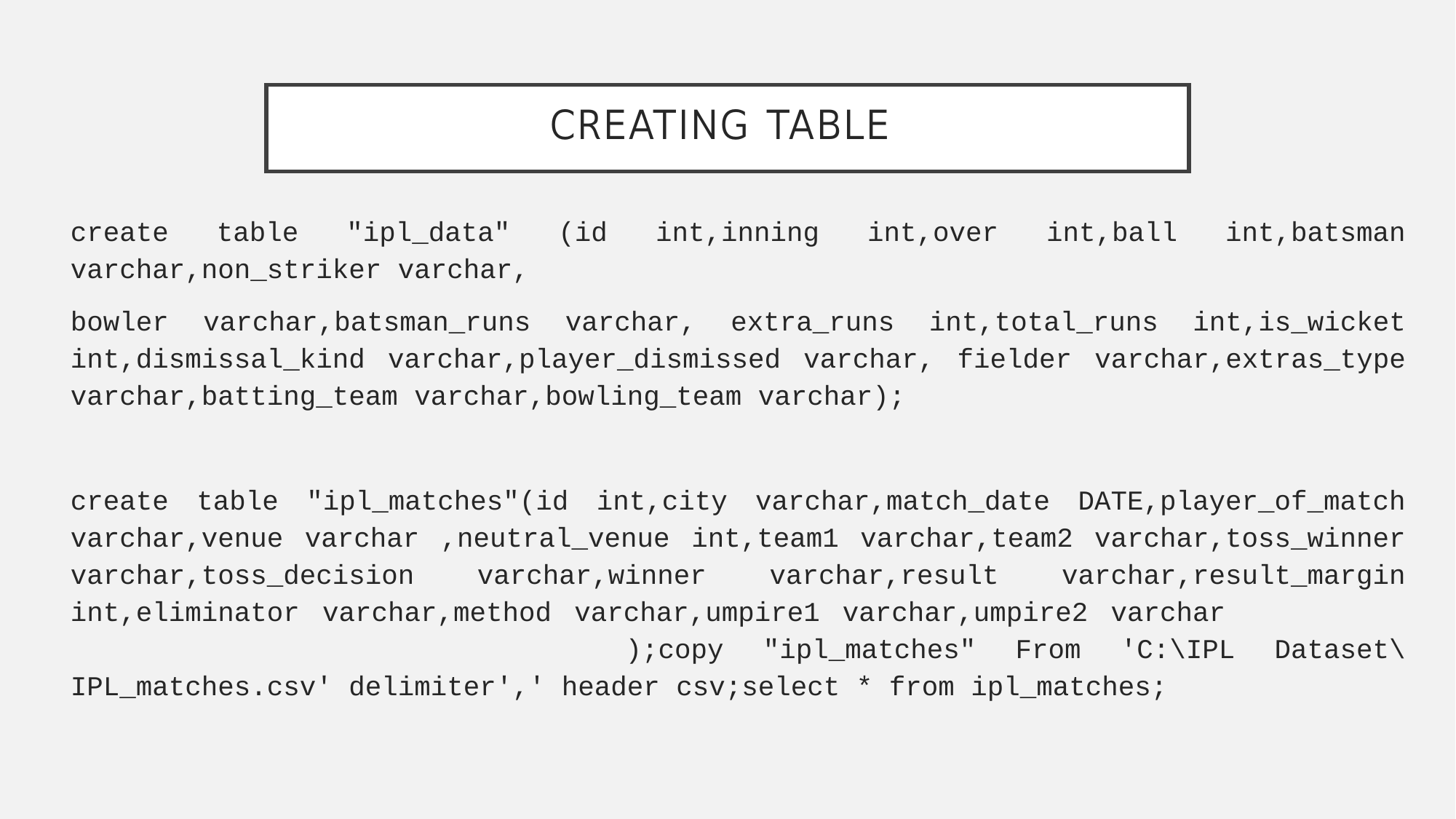

# Creating table
create table "ipl_data" (id int,inning int,over int,ball int,batsman varchar,non_striker varchar,
bowler varchar,batsman_runs varchar, extra_runs int,total_runs int,is_wicket int,dismissal_kind varchar,player_dismissed varchar, fielder varchar,extras_type varchar,batting_team varchar,bowling_team varchar);

create table "ipl_matches"(id int,city varchar,match_date DATE,player_of_match varchar,venue varchar ,neutral_venue int,team1 varchar,team2 varchar,toss_winner varchar,toss_decision varchar,winner varchar,result varchar,result_margin int,eliminator varchar,method varchar,umpire1 varchar,umpire2 varchar						   );copy "ipl_matches" From 'C:\IPL Dataset\IPL_matches.csv' delimiter',' header csv;select * from ipl_matches;